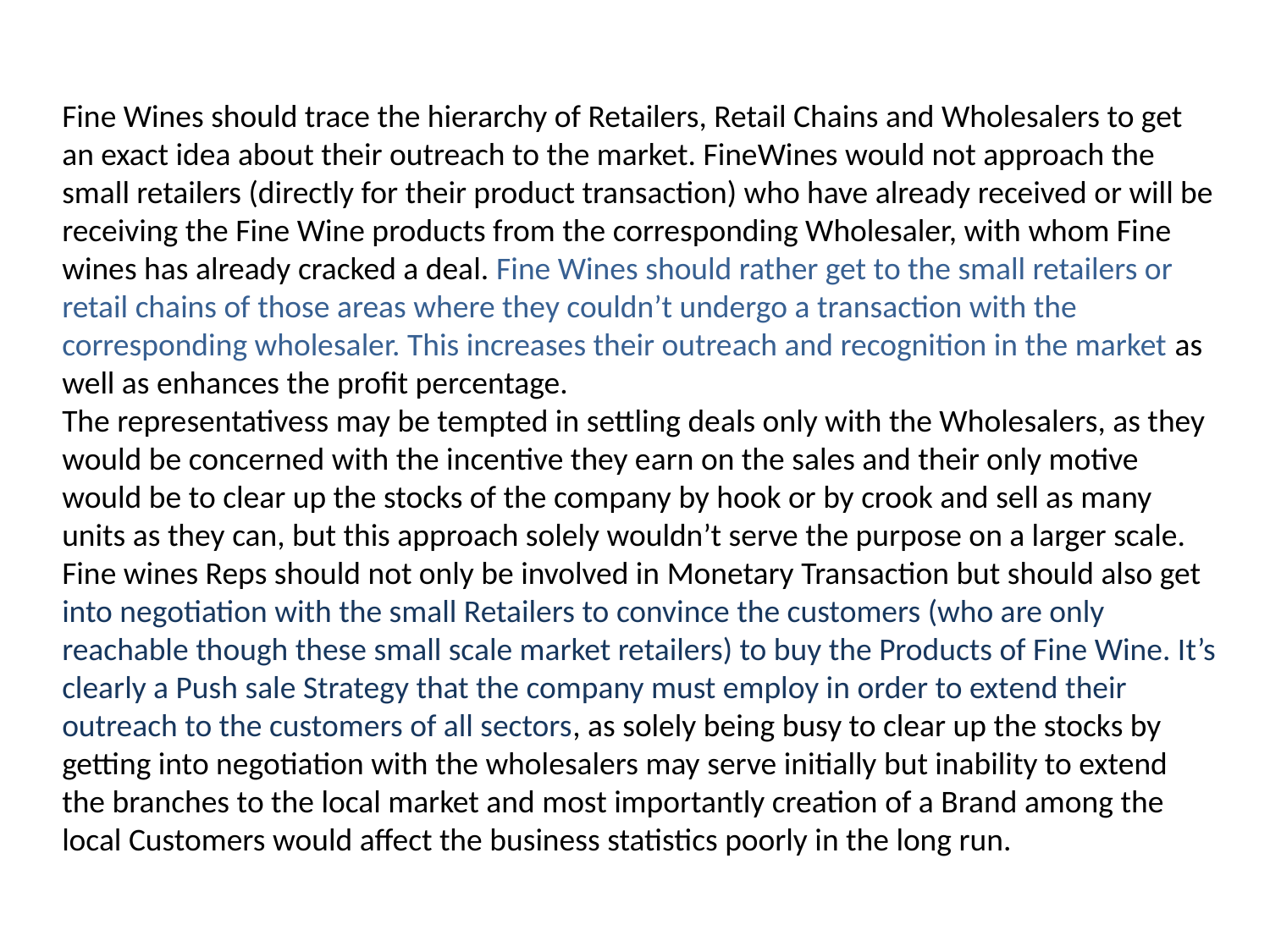

Fine Wines should trace the hierarchy of Retailers, Retail Chains and Wholesalers to get an exact idea about their outreach to the market. FineWines would not approach the small retailers (directly for their product transaction) who have already received or will be receiving the Fine Wine products from the corresponding Wholesaler, with whom Fine wines has already cracked a deal. Fine Wines should rather get to the small retailers or retail chains of those areas where they couldn’t undergo a transaction with the corresponding wholesaler. This increases their outreach and recognition in the market as well as enhances the profit percentage.
The representativess may be tempted in settling deals only with the Wholesalers, as they would be concerned with the incentive they earn on the sales and their only motive would be to clear up the stocks of the company by hook or by crook and sell as many units as they can, but this approach solely wouldn’t serve the purpose on a larger scale.
Fine wines Reps should not only be involved in Monetary Transaction but should also get into negotiation with the small Retailers to convince the customers (who are only reachable though these small scale market retailers) to buy the Products of Fine Wine. It’s clearly a Push sale Strategy that the company must employ in order to extend their outreach to the customers of all sectors, as solely being busy to clear up the stocks by getting into negotiation with the wholesalers may serve initially but inability to extend the branches to the local market and most importantly creation of a Brand among the local Customers would affect the business statistics poorly in the long run.